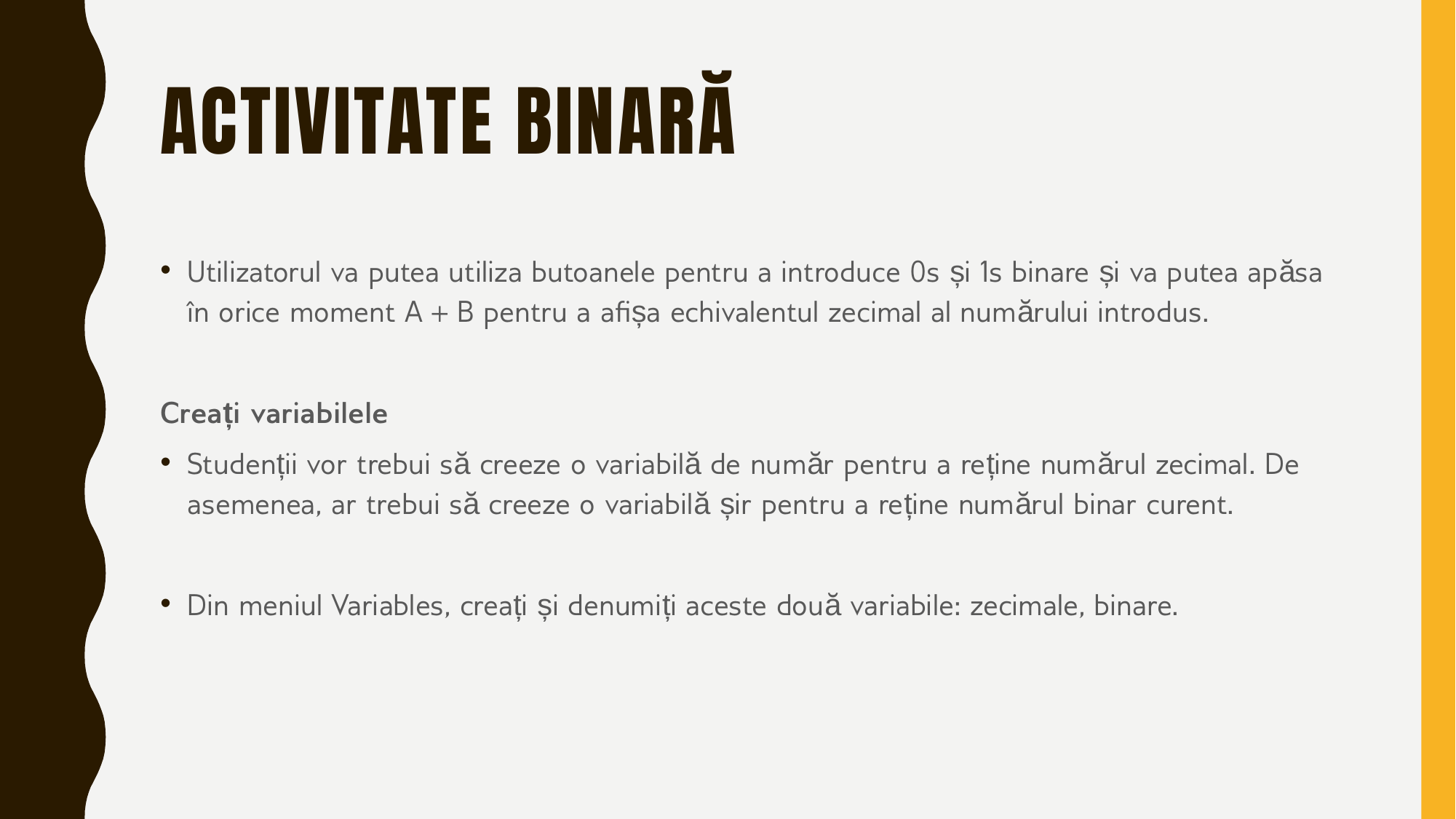

# Activitate binară
Utilizatorul va putea utiliza butoanele pentru a introduce 0s și 1s binare și va putea apăsa în orice moment A + B pentru a afișa echivalentul zecimal al numărului introdus.

Creați variabilele
Studenții vor trebui să creeze o variabilă de număr pentru a reține numărul zecimal. De asemenea, ar trebui să creeze o variabilă șir pentru a reține numărul binar curent.

Din meniul Variables, creați și denumiți aceste două variabile: zecimale, binare.